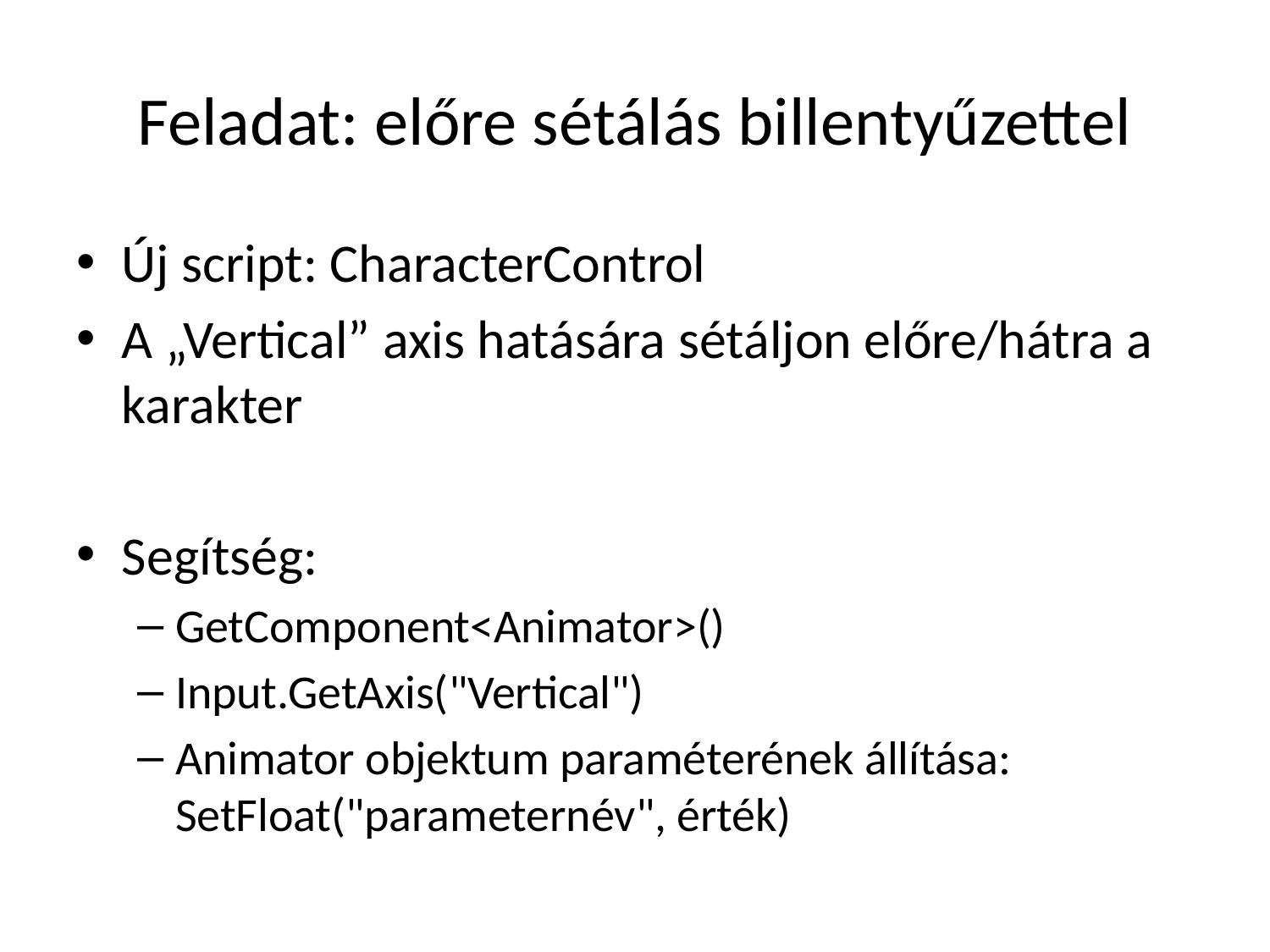

# Feladat: előre sétálás billentyűzettel
Új script: CharacterControl
A „Vertical” axis hatására sétáljon előre/hátra a karakter

Segítség:
GetComponent<Animator>()
Input.GetAxis("Vertical")
Animator objektum paraméterének állítása: SetFloat("parameternév", érték)